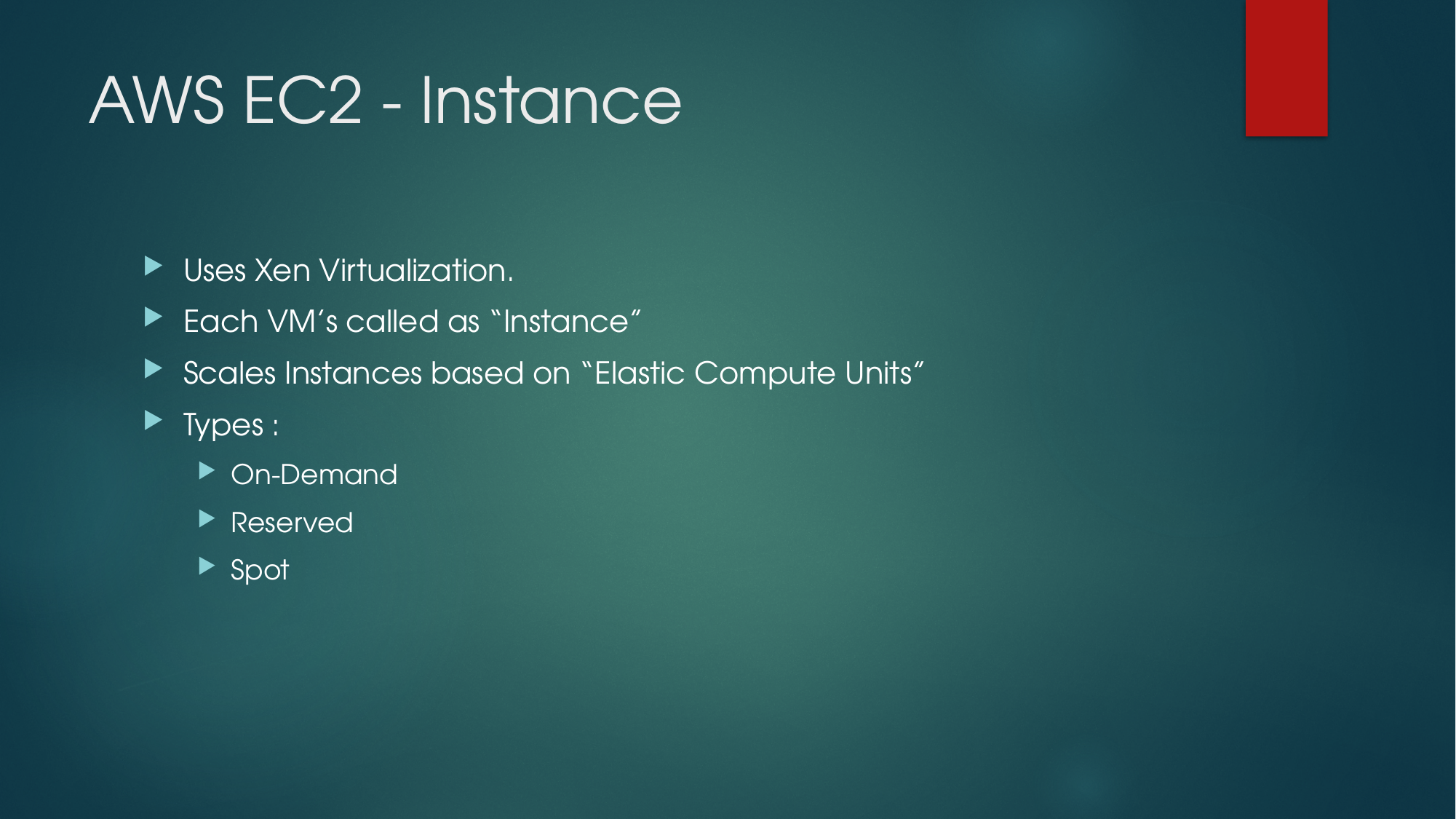

# AWS EC2 - Instance
Uses Xen Virtualization.
Each VM’s called as “Instance”
Scales Instances based on “Elastic Compute Units”
Types :
On-Demand
Reserved
Spot